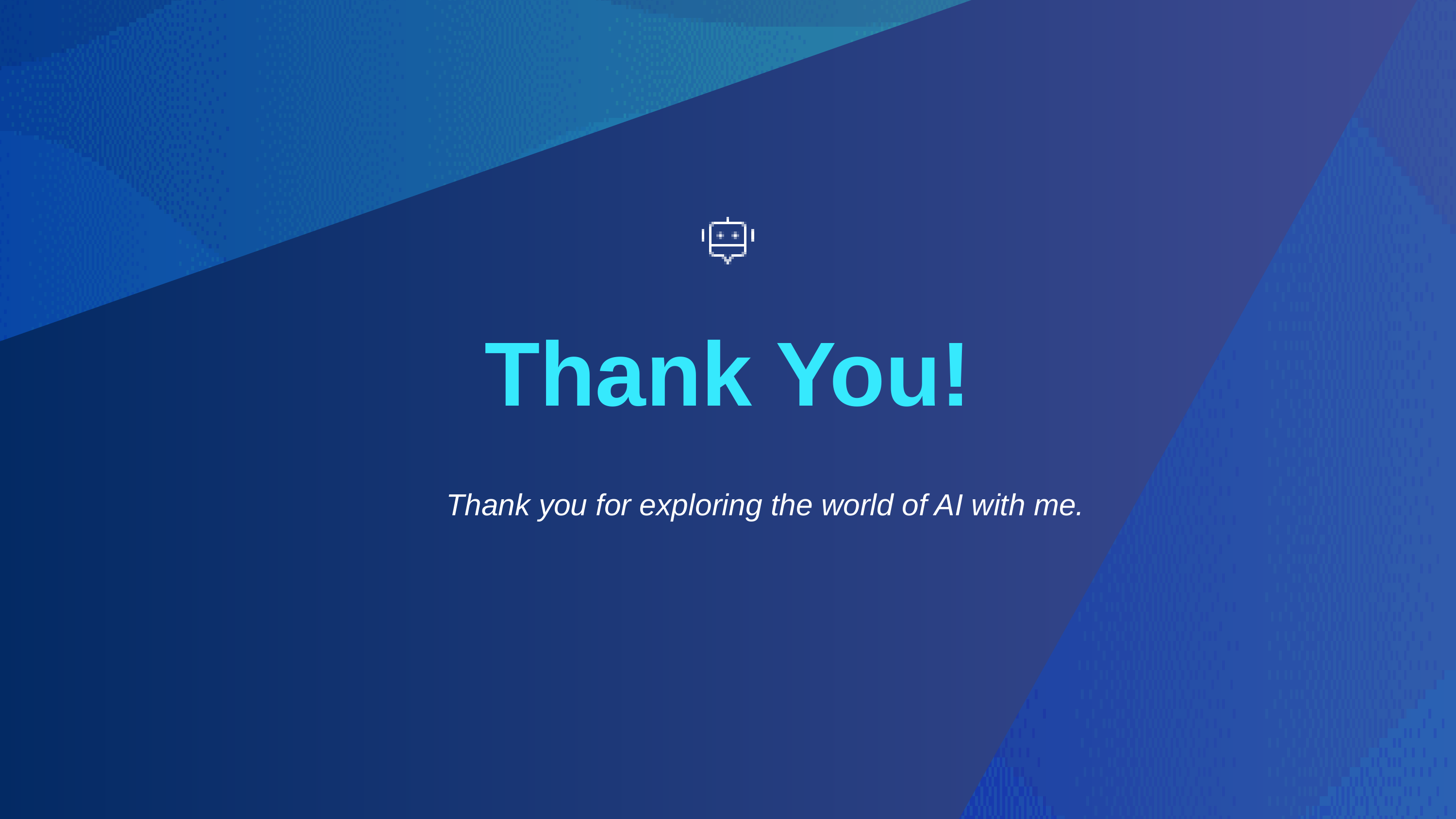

Thank You!
Thank you for exploring the world of AI with me.